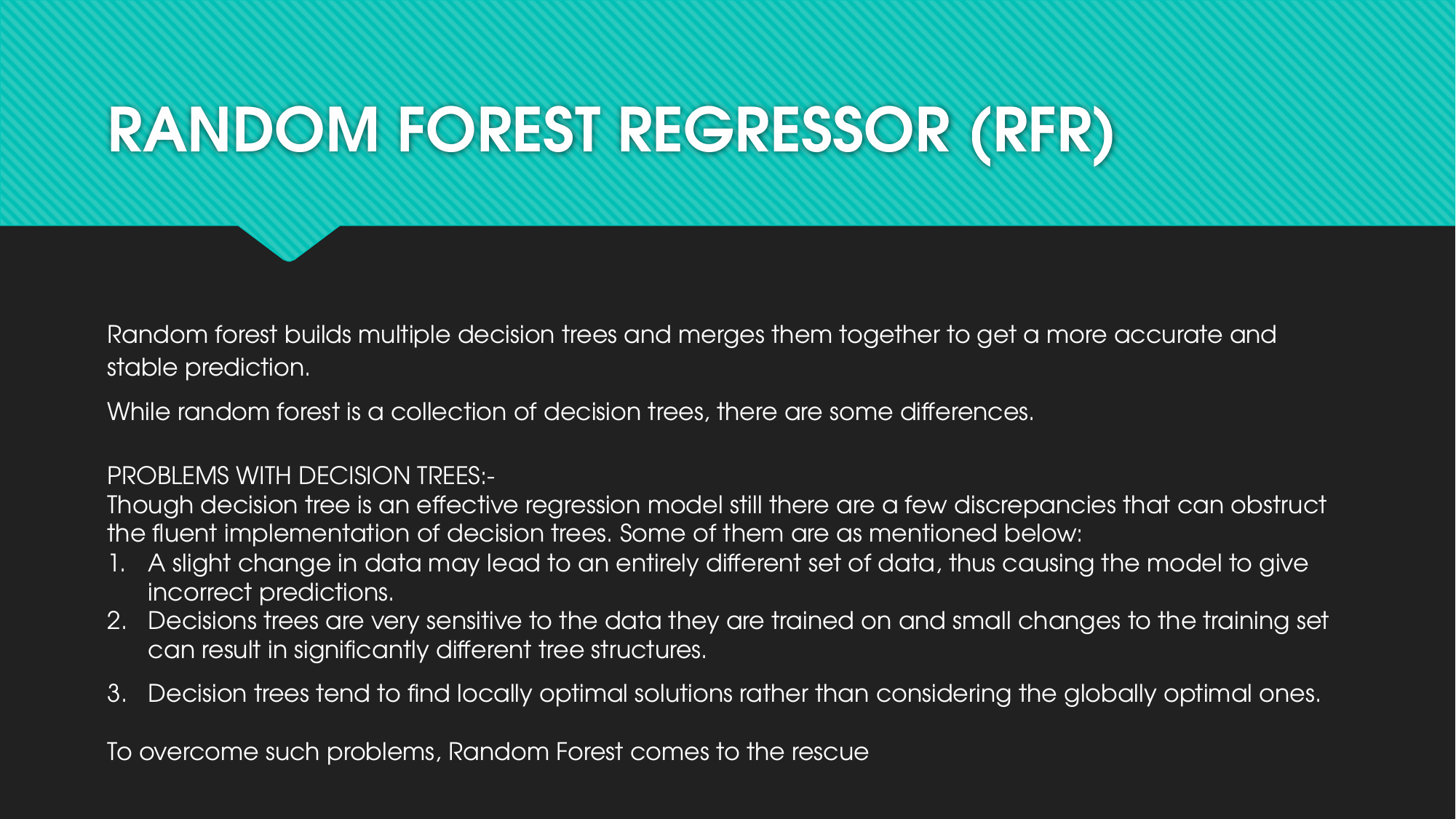

# RANDOM FOREST REGRESSOR (RFR)
Random forest builds multiple decision trees and merges them together to get a more accurate and stable prediction.
While random forest is a collection of decision trees, there are some differences.
PROBLEMS WITH DECISION TREES:-
Though decision tree is an effective regression model still there are a few discrepancies that can obstruct the fluent implementation of decision trees. Some of them are as mentioned below:
A slight change in data may lead to an entirely different set of data, thus causing the model to give incorrect predictions.
Decisions trees are very sensitive to the data they are trained on and small changes to the training set can result in significantly different tree structures.
Decision trees tend to find locally optimal solutions rather than considering the globally optimal ones.

To overcome such problems, Random Forest comes to the rescue